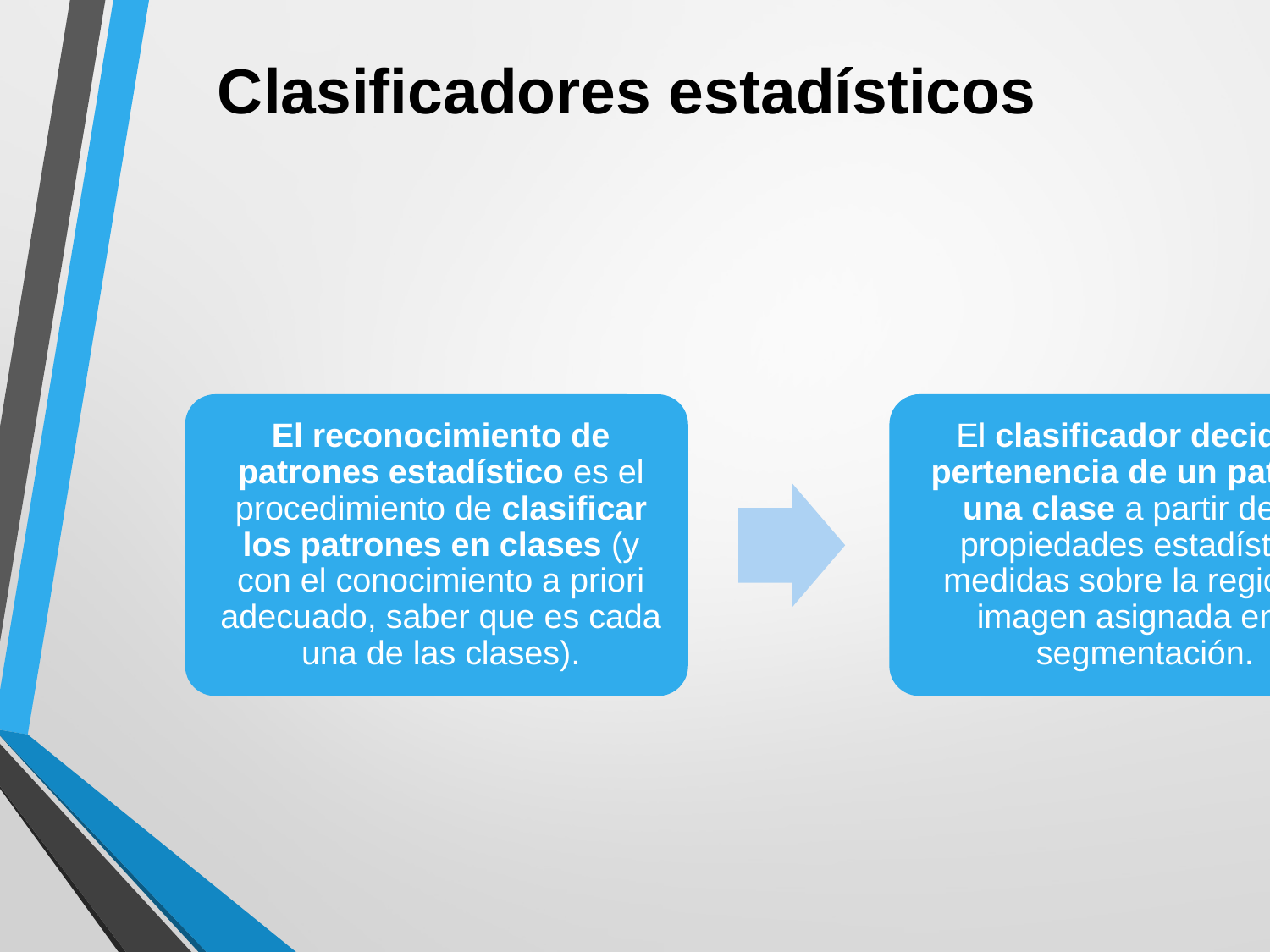

Clasificadores estadísticos
El reconocimiento de patrones estadístico es el procedimiento de clasificar los patrones en clases (y con el conocimiento a priori adecuado, saber que es cada una de las clases).

El clasificador decide la pertenencia de un patrón a una clase a partir de las propiedades estadísticas medidas sobre la región de imagen asignada en la segmentación.